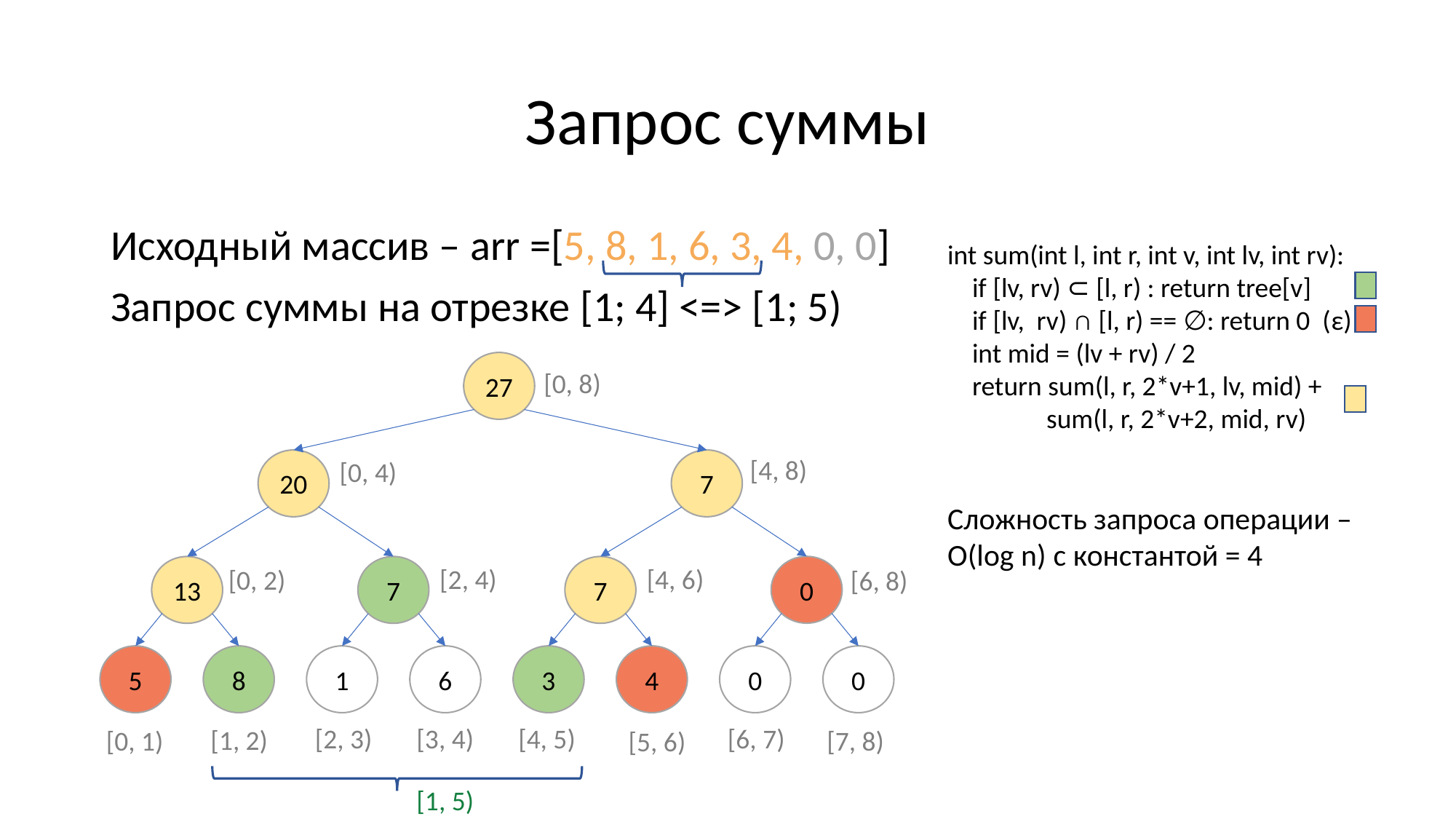

# Запрос суммы

Исходный массив – arr =[5, 8, 1, 6, 3, 4, 0, 0]
Запрос суммы на отрезке [1; 4] <=> [1; 5)
int sum(int l, int r, int v, int lv, int rv):
    if [lv, rv) ⊂ [l, r) : return tree[v]
    if [lv,  rv) ∩ [l, r) == ∅: return 0  (ε)
    int mid = (lv + rv) / 2
    return sum(l, r, 2*v+1, lv, mid) +
                sum(l, r, 2*v+2, mid, rv)

Сложность запроса операции – O(log n) с константой = 4

27
[0, 8)

[4, 8)
20
[0, 4)
7
[2, 4)
[4, 6)
0
7
7
13
[0, 2)
[6, 8)

0
3
4
0
5
8
1
6
[2, 3)
[6, 7)
[4, 5)
[3, 4)
[1, 2)
[0, 1)
[7, 8)
[5, 6)
[1, 5)